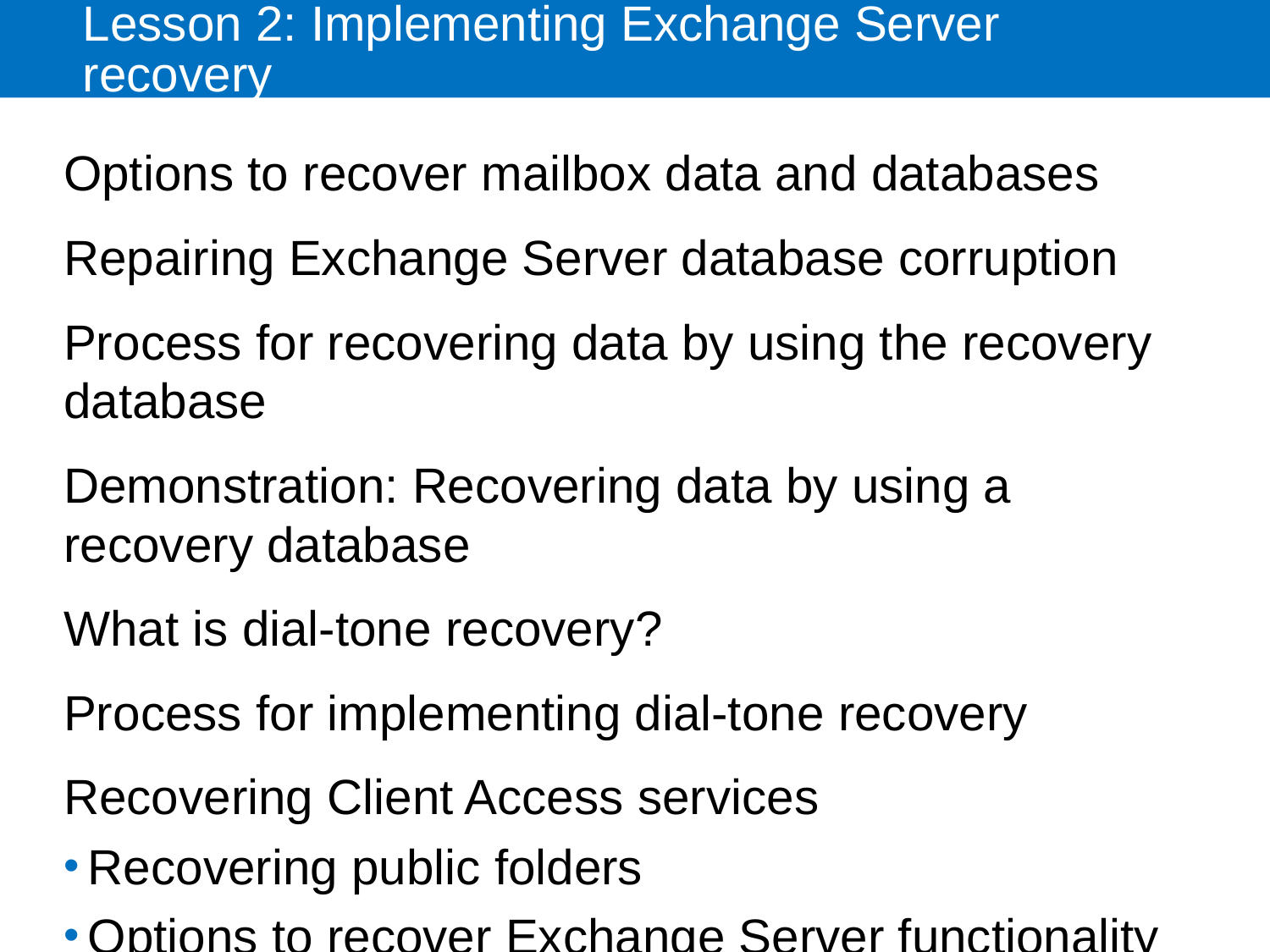

# Lesson 2: Implementing Exchange Server recovery
Options to recover mailbox data and databases
Repairing Exchange Server database corruption
Process for recovering data by using the recovery database
Demonstration: Recovering data by using a recovery database
What is dial-tone recovery?
Process for implementing dial-tone recovery
Recovering Client Access services
Recovering public folders
Options to recover Exchange Server functionality